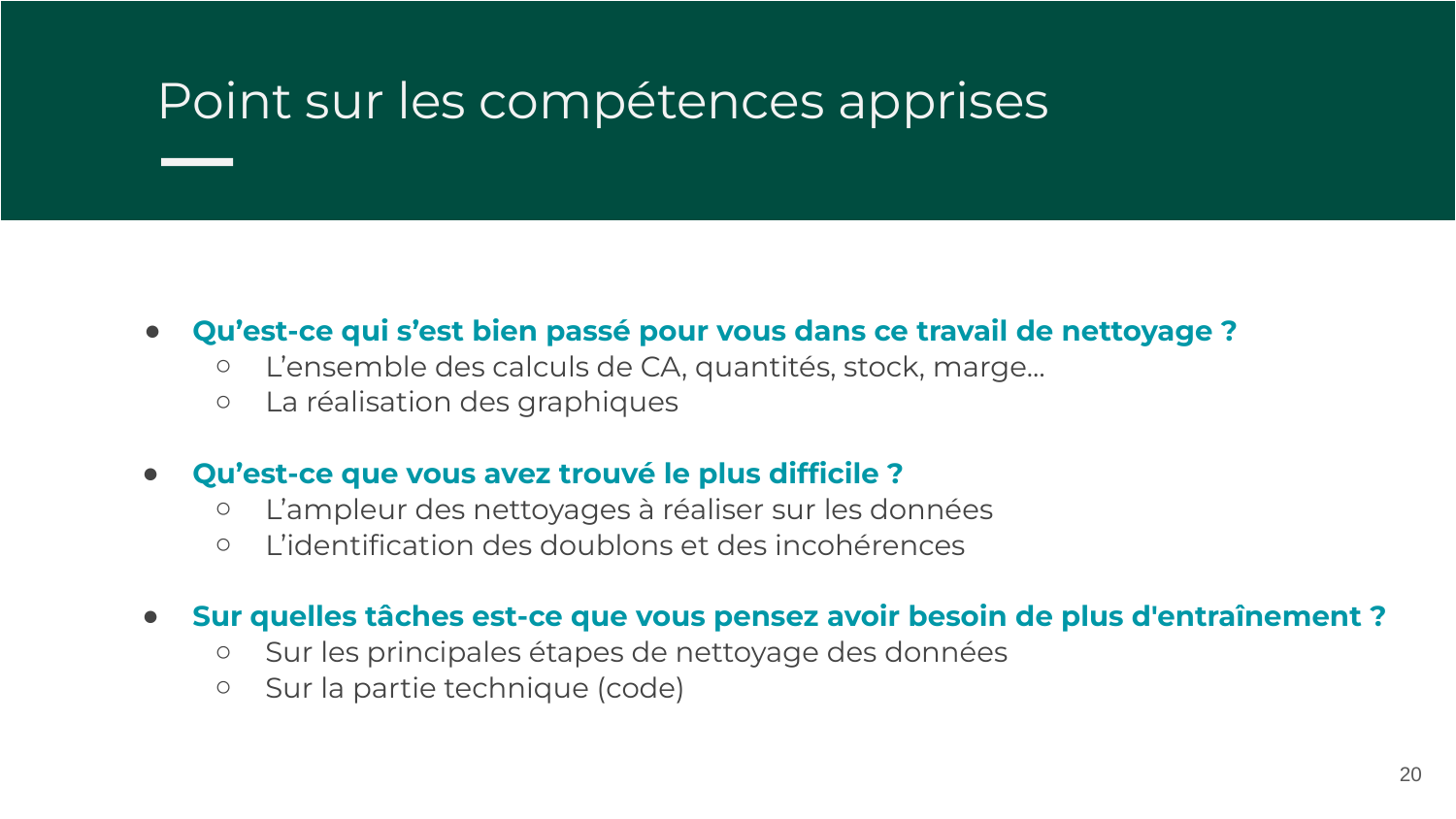

Point sur les compétences apprises

Qu’est-ce qui s’est bien passé pour vous dans ce travail de nettoyage ?
L’ensemble des calculs de CA, quantités, stock, marge…
La réalisation des graphiques

Qu’est-ce que vous avez trouvé le plus difficile ?
L’ampleur des nettoyages à réaliser sur les données
L’identification des doublons et des incohérences

Sur quelles tâches est-ce que vous pensez avoir besoin de plus d'entraînement ?
Sur les principales étapes de nettoyage des données
Sur la partie technique (code)
20